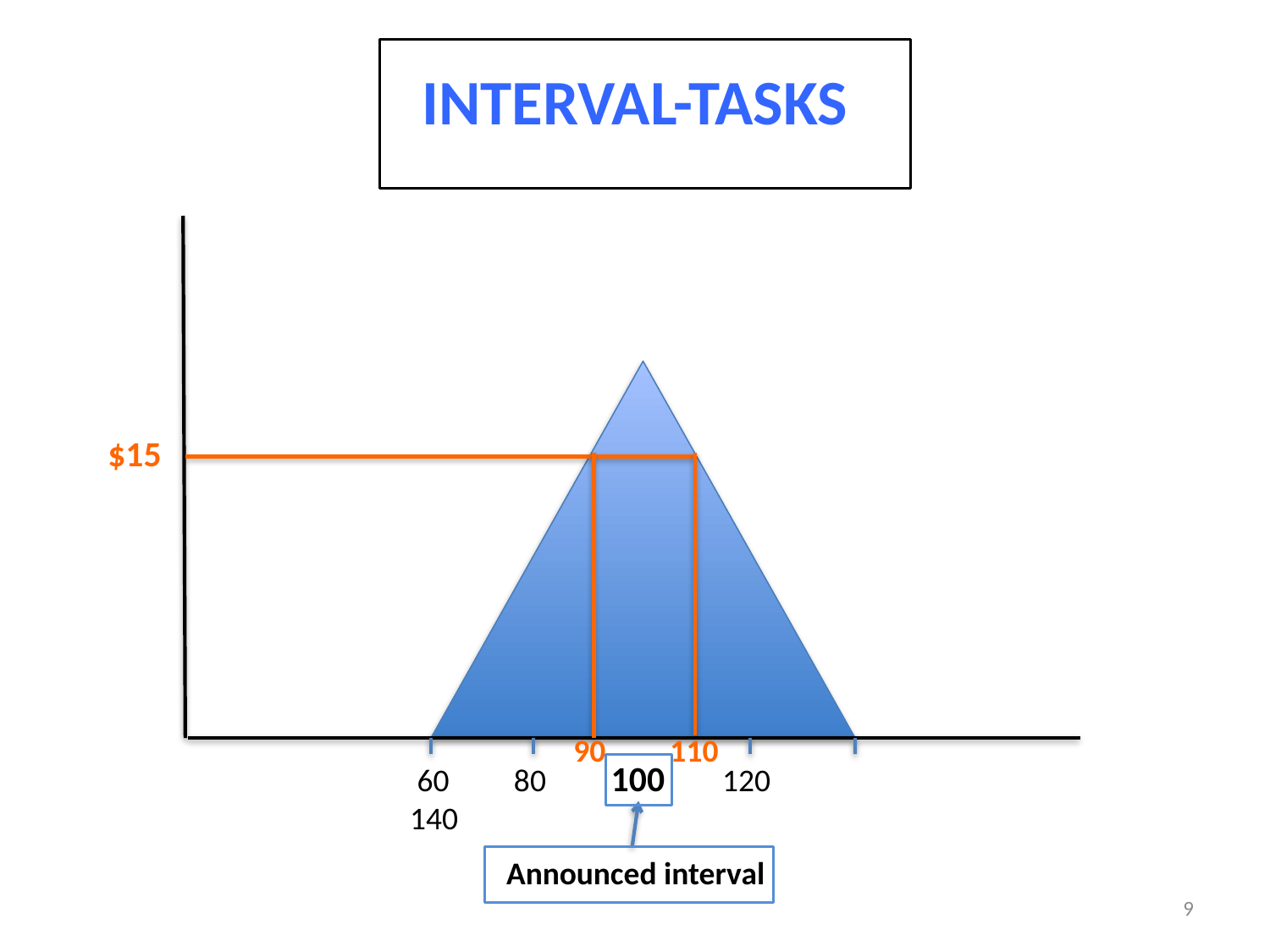

INTERVAL-TASKS

$15

 90         110
 60         80         100        120        140

 Announced interval
9